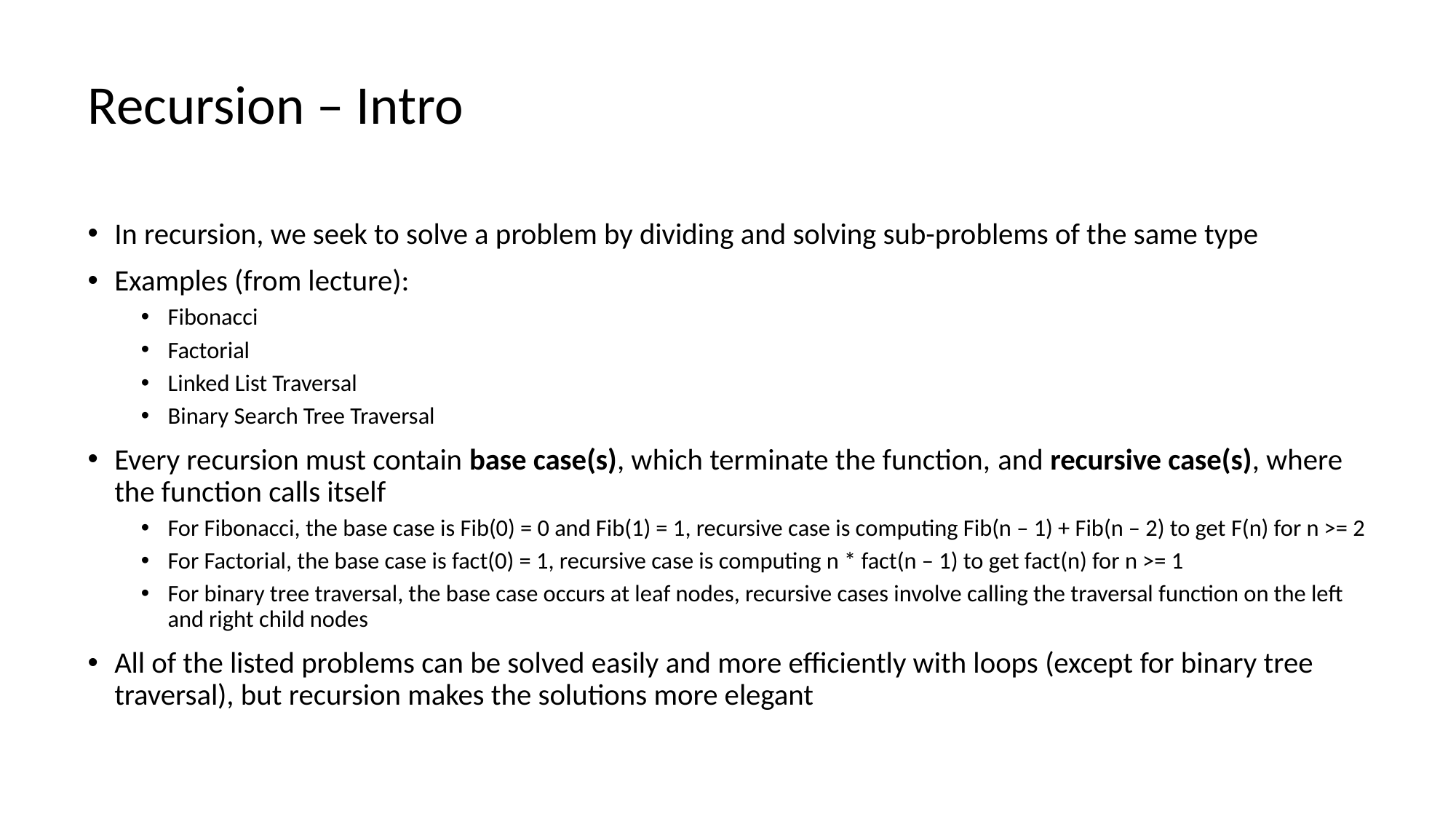

# Recursion – Intro
In recursion, we seek to solve a problem by dividing and solving sub-problems of the same type
Examples (from lecture):
Fibonacci
Factorial
Linked List Traversal
Binary Search Tree Traversal
Every recursion must contain base case(s), which terminate the function, and recursive case(s), where the function calls itself
For Fibonacci, the base case is Fib(0) = 0 and Fib(1) = 1, recursive case is computing Fib(n – 1) + Fib(n – 2) to get F(n) for n >= 2
For Factorial, the base case is fact(0) = 1, recursive case is computing n * fact(n – 1) to get fact(n) for n >= 1
For binary tree traversal, the base case occurs at leaf nodes, recursive cases involve calling the traversal function on the left and right child nodes
All of the listed problems can be solved easily and more efficiently with loops (except for binary tree traversal), but recursion makes the solutions more elegant